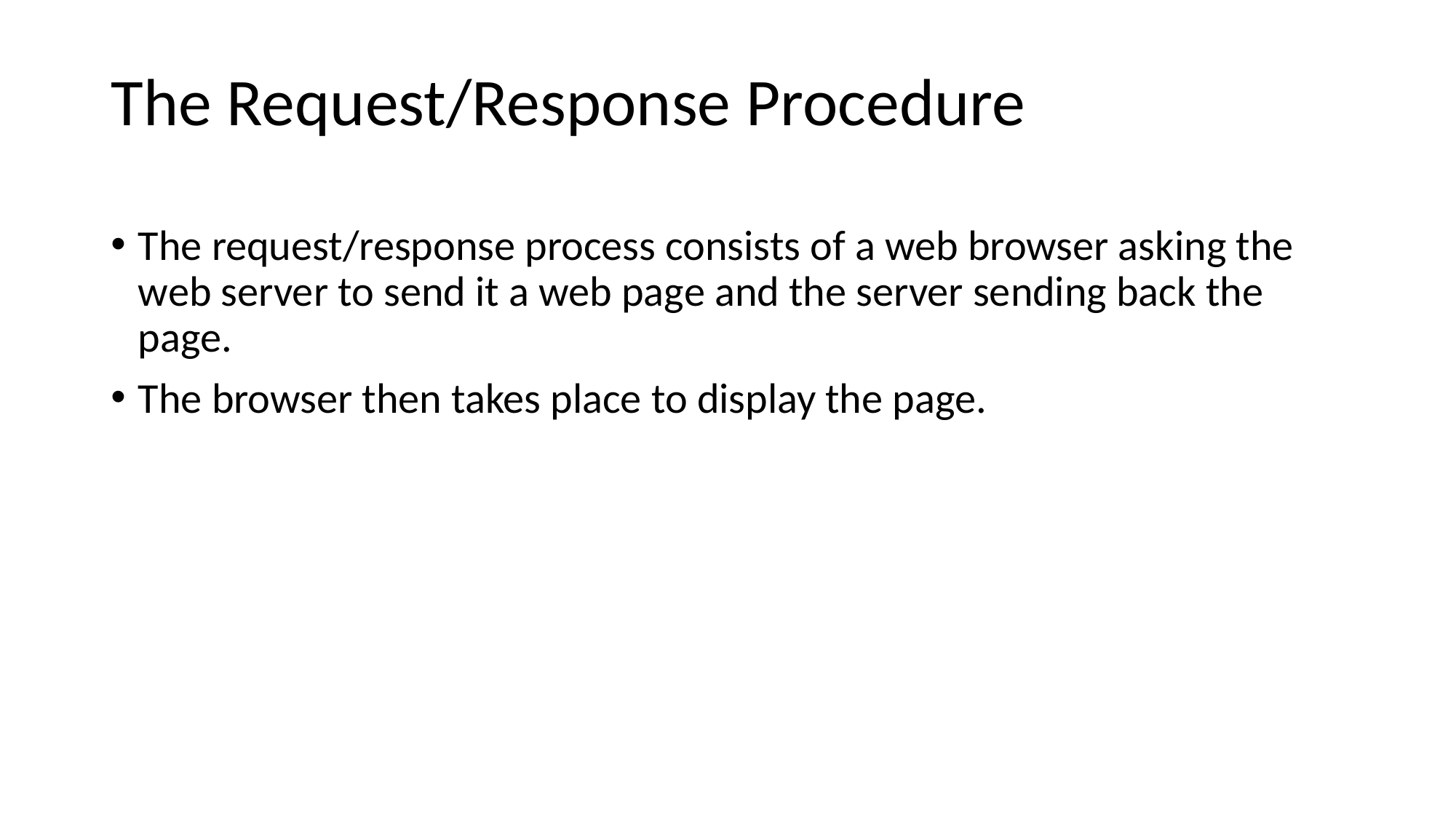

# The Request/Response Procedure
The request/response process consists of a web browser asking the web server to send it a web page and the server sending back the page.
The browser then takes place to display the page.